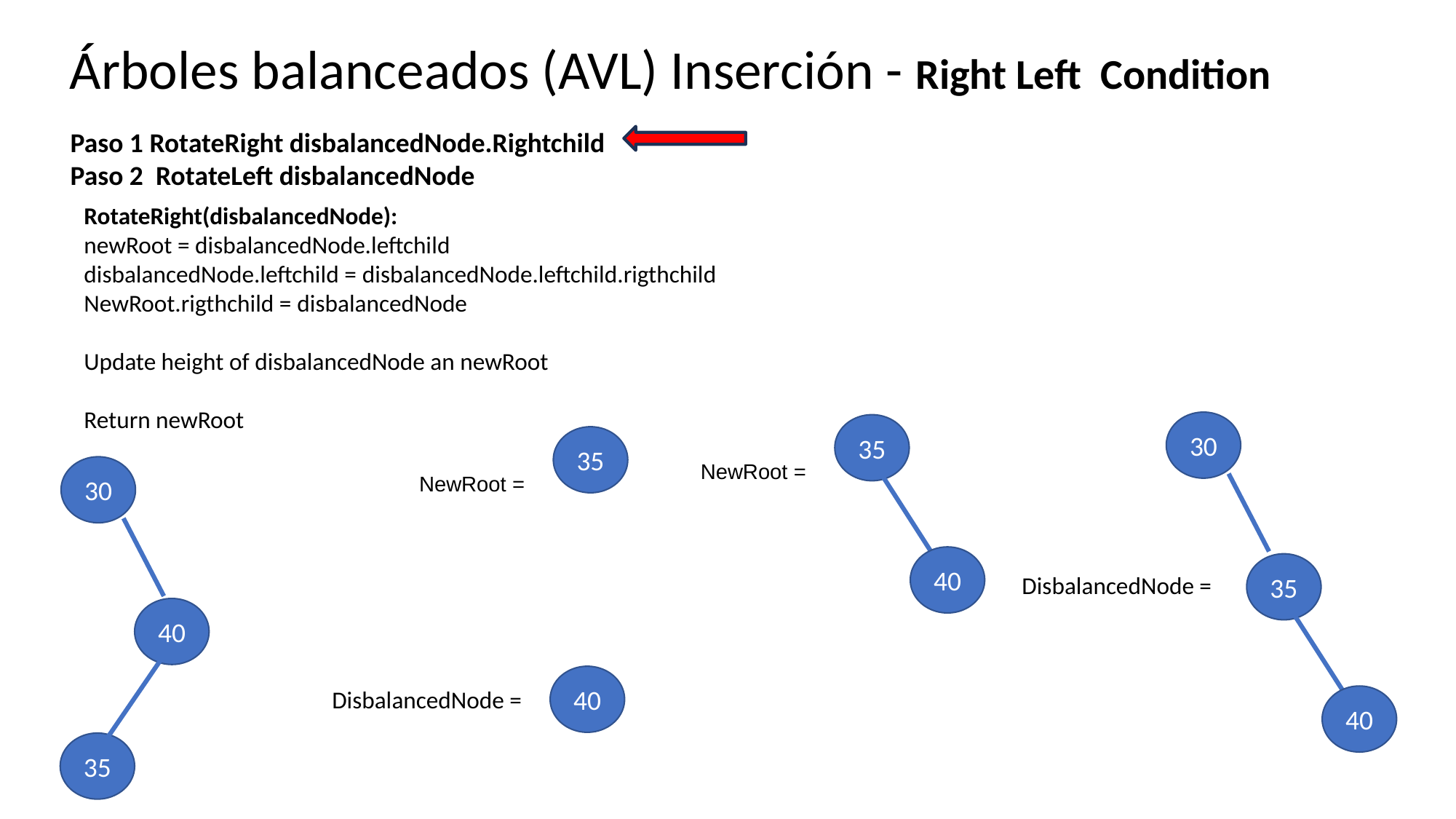

# Árboles balanceados (AVL) Inserción - Right Left  Condition
Paso 1 RotateRight disbalancedNode.Rightchild
Paso 2  RotateLeft disbalancedNode

RotateRight(disbalancedNode):
newRoot = disbalancedNode.leftchild
disbalancedNode.leftchild = disbalancedNode.leftchild.rigthchild
NewRoot.rigthchild = disbalancedNode

Update height of disbalancedNode an newRoot

Return newRoot

30
35
35
NewRoot =
30
NewRoot =
40
35
DisbalancedNode =
40
40
DisbalancedNode =
40
35